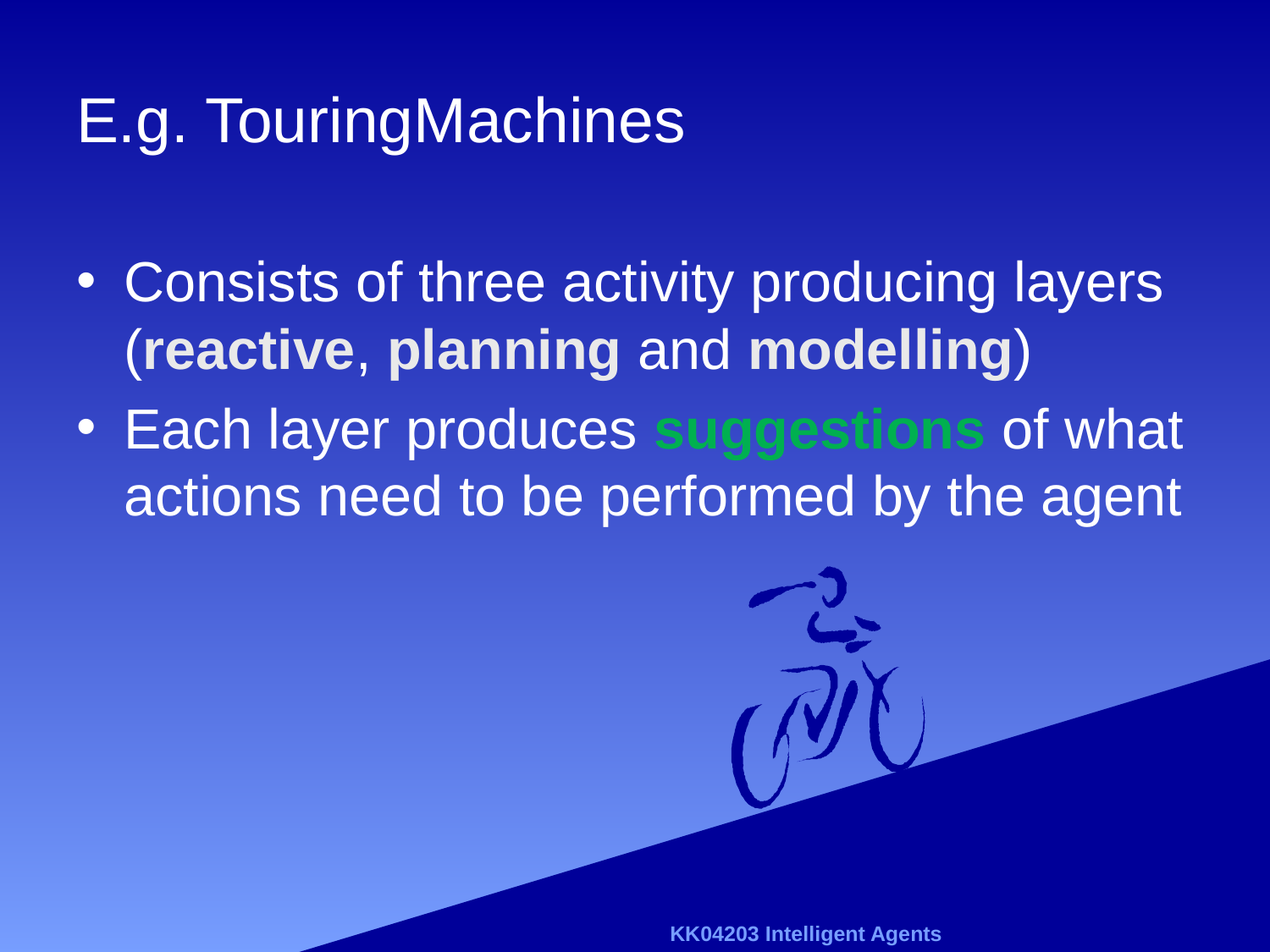

# E.g. TouringMachines
Consists of three activity producing layers (reactive, planning and modelling)
Each layer produces suggestions of what actions need to be performed by the agent

KK04203 Intelligent Agents